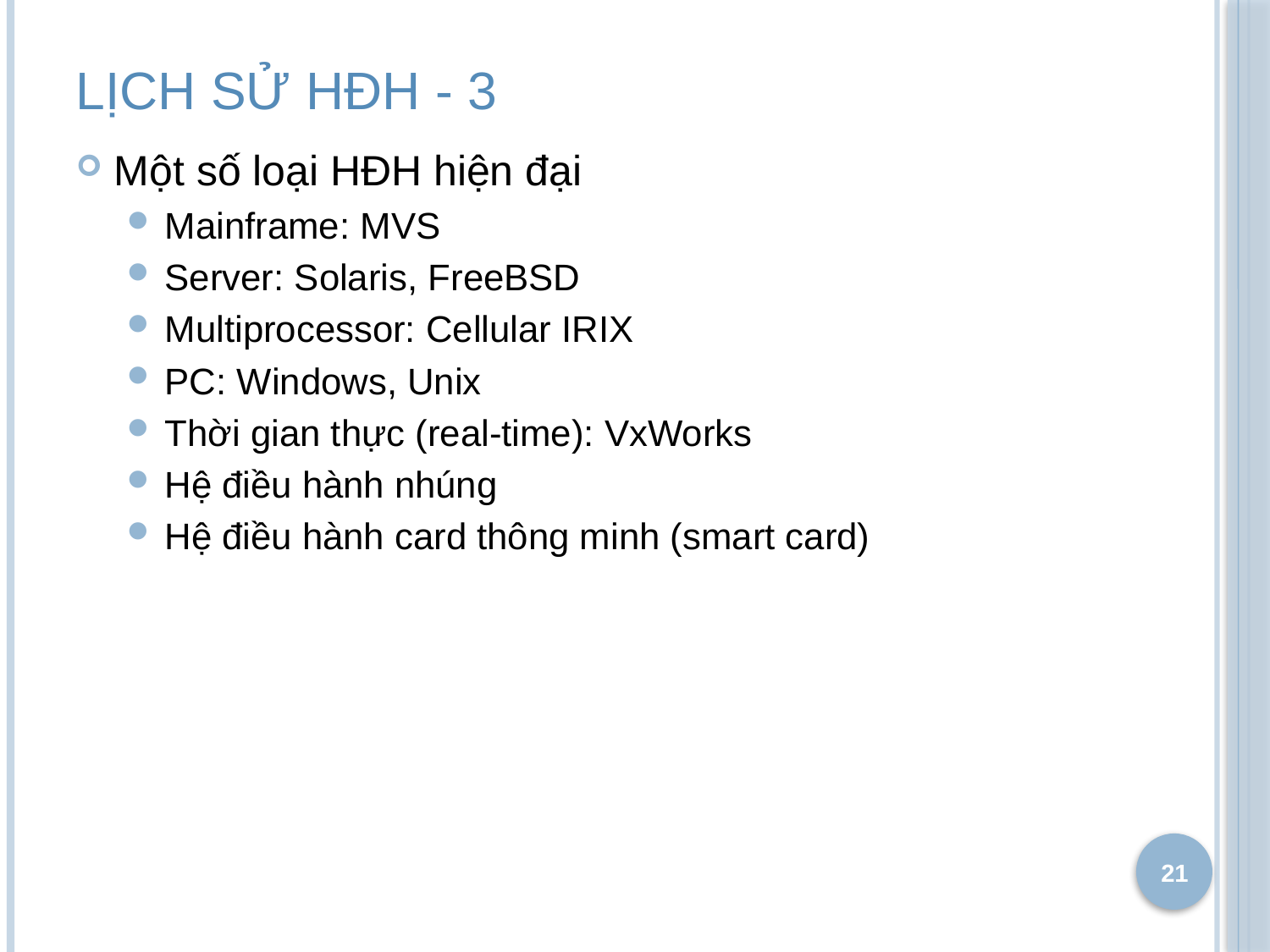

# Lịch sử hđh - 3
Một số loại HĐH hiện đại
Mainframe: MVS
Server: Solaris, FreeBSD
Multiprocessor: Cellular IRIX
PC: Windows, Unix
Thời gian thực (real-time): VxWorks
Hệ điều hành nhúng
Hệ điều hành card thông minh (smart card)
21